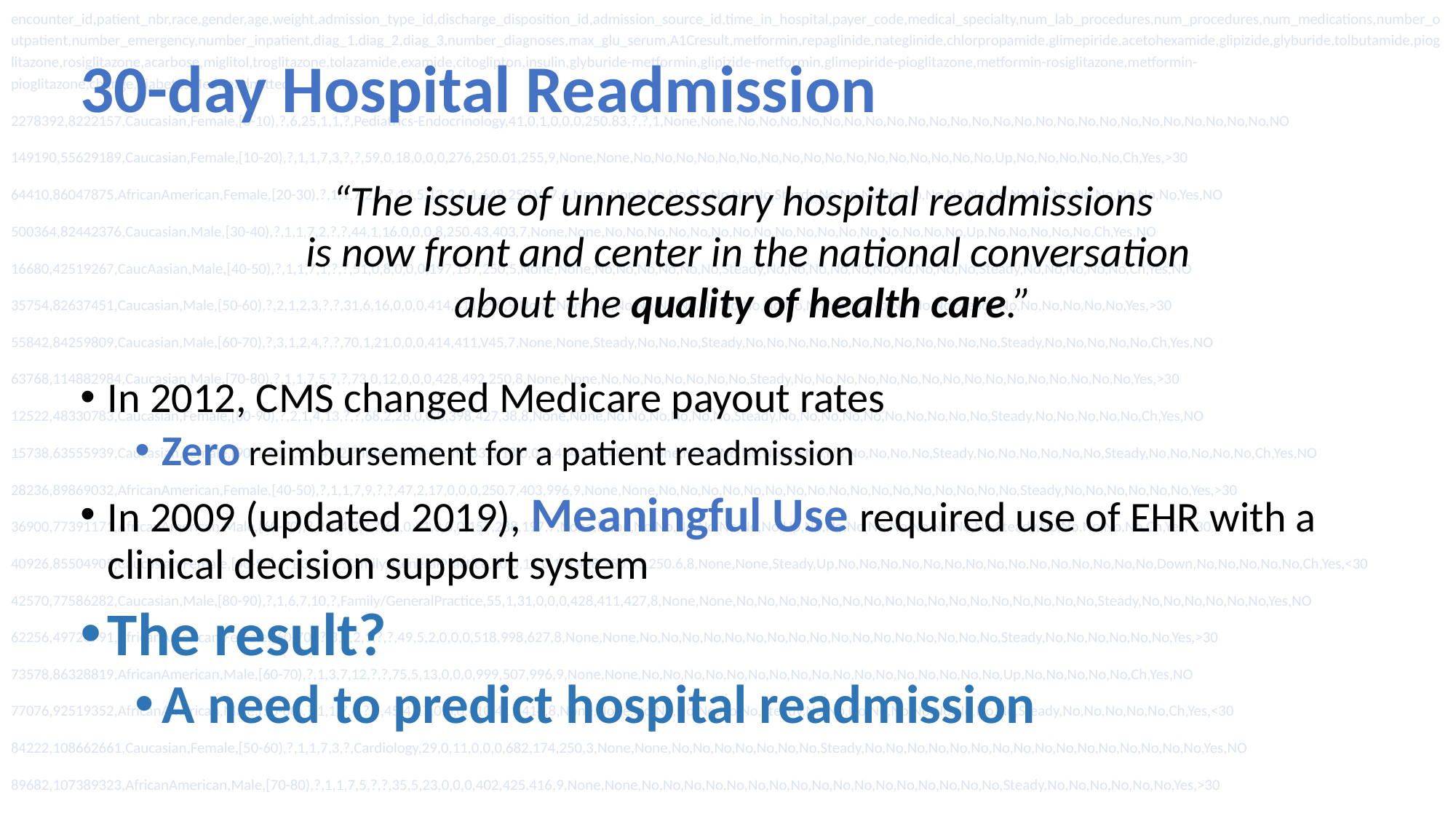

encounter_id,patient_nbr,race,gender,age,weight,admission_type_id,discharge_disposition_id,admission_source_id,time_in_hospital,payer_code,medical_specialty,num_lab_procedures,num_procedures,num_medications,number_outpatient,number_emergency,number_inpatient,diag_1,diag_2,diag_3,number_diagnoses,max_glu_serum,A1Cresult,metformin,repaglinide,nateglinide,chlorpropamide,glimepiride,acetohexamide,glipizide,glyburide,tolbutamide,pioglitazone,rosiglitazone,acarbose,miglitol,troglitazone,tolazamide,examide,citoglipton,insulin,glyburide-metformin,glipizide-metformin,glimepiride-pioglitazone,metformin-rosiglitazone,metformin-pioglitazone,change,diabetesMed,readmitted
2278392,8222157,Caucasian,Female,[0-10),?,6,25,1,1,?,Pediatrics-Endocrinology,41,0,1,0,0,0,250.83,?,?,1,None,None,No,No,No,No,No,No,No,No,No,No,No,No,No,No,No,No,No,No,No,No,No,No,No,No,No,NO
149190,55629189,Caucasian,Female,[10-20),?,1,1,7,3,?,?,59,0,18,0,0,0,276,250.01,255,9,None,None,No,No,No,No,No,No,No,No,No,No,No,No,No,No,No,No,No,Up,No,No,No,No,No,Ch,Yes,>30
64410,86047875,AfricanAmerican,Female,[20-30),?,1,1,7,2,?,?,11,5,13,2,0,1,648,250,V27,6,None,None,No,No,No,No,No,No,Steady,No,No,No,No,No,No,No,No,No,No,No,No,No,No,No,No,No,Yes,NO
500364,82442376,Caucasian,Male,[30-40),?,1,1,7,2,?,?,44,1,16,0,0,0,8,250.43,403,7,None,None,No,No,No,No,No,No,No,No,No,No,No,No,No,No,No,No,No,Up,No,No,No,No,No,Ch,Yes,NO
16680,42519267,CaucAasian,Male,[40-50),?,1,1,7,1,?,?,51,0,8,0,0,0,197,157,250,5,None,None,No,No,No,No,No,No,Steady,No,No,No,No,No,No,No,No,No,No,Steady,No,No,No,No,No,Ch,Yes,NO
35754,82637451,Caucasian,Male,[50-60),?,2,1,2,3,?,?,31,6,16,0,0,0,414,411,250,9,None,None,No,No,No,No,No,No,No,No,No,No,No,No,No,No,No,No,No,Steady,No,No,No,No,No,No,Yes,>30
55842,84259809,Caucasian,Male,[60-70),?,3,1,2,4,?,?,70,1,21,0,0,0,414,411,V45,7,None,None,Steady,No,No,No,Steady,No,No,No,No,No,No,No,No,No,No,No,No,Steady,No,No,No,No,No,Ch,Yes,NO
63768,114882984,Caucasian,Male,[70-80),?,1,1,7,5,?,?,73,0,12,0,0,0,428,492,250,8,None,None,No,No,No,No,No,No,No,Steady,No,No,No,No,No,No,No,No,No,No,No,No,No,No,No,No,Yes,>30
12522,48330783,Caucasian,Female,[80-90),?,2,1,4,13,?,?,68,2,28,0,0,0,398,427,38,8,None,None,No,No,No,No,No,No,Steady,No,No,No,No,No,No,No,No,No,No,Steady,No,No,No,No,No,Ch,Yes,NO
15738,63555939,Caucasian,Female,[90-100),?,3,3,4,12,?,InternalMedicine,33,3,18,0,0,0,434,198,486,8,None,None,No,No,No,No,No,No,No,No,No,No,Steady,No,No,No,No,No,No,Steady,No,No,No,No,No,Ch,Yes,NO
28236,89869032,AfricanAmerican,Female,[40-50),?,1,1,7,9,?,?,47,2,17,0,0,0,250.7,403,996,9,None,None,No,No,No,No,No,No,No,No,No,No,No,No,No,No,No,No,No,Steady,No,No,No,No,No,No,Yes,>30
36900,77391171,AfricanAmerican,Male,[60-70),?,2,1,4,7,?,?,62,0,11,0,0,0,157,288,197,7,None,None,No,No,No,No,No,No,No,Up,No,No,No,No,No,No,No,No,No,Steady,No,No,No,No,No,Ch,Yes,<30
40926,85504905,Caucasian,Female,[40-50),?,1,3,7,7,?,Family/GeneralPractice,60,0,15,0,1,0,428,250.43,250.6,8,None,None,Steady,Up,No,No,No,No,No,No,No,No,No,No,No,No,No,No,No,Down,No,No,No,No,No,Ch,Yes,<30
42570,77586282,Caucasian,Male,[80-90),?,1,6,7,10,?,Family/GeneralPractice,55,1,31,0,0,0,428,411,427,8,None,None,No,No,No,No,No,No,No,No,No,No,No,No,No,No,No,No,No,Steady,No,No,No,No,No,No,Yes,NO
62256,49726791,AfricanAmerican,Female,[60-70),?,3,1,2,1,?,?,49,5,2,0,0,0,518,998,627,8,None,None,No,No,No,No,No,No,No,No,No,No,No,No,No,No,No,No,No,Steady,No,No,No,No,No,No,Yes,>30
73578,86328819,AfricanAmerican,Male,[60-70),?,1,3,7,12,?,?,75,5,13,0,0,0,999,507,996,9,None,None,No,No,No,No,No,No,No,No,No,No,No,No,No,No,No,No,No,Up,No,No,No,No,No,Ch,Yes,NO
77076,92519352,AfricanAmerican,Male,[50-60),?,1,1,7,4,?,?,45,4,17,0,0,0,410,411,414,8,None,None,No,No,No,No,No,No,Steady,No,No,No,No,No,No,No,No,No,No,Steady,No,No,No,No,No,Ch,Yes,<30
84222,108662661,Caucasian,Female,[50-60),?,1,1,7,3,?,Cardiology,29,0,11,0,0,0,682,174,250,3,None,None,No,No,No,No,No,No,No,Steady,No,No,No,No,No,No,No,No,No,No,No,No,No,No,No,No,Yes,NO
89682,107389323,AfricanAmerican,Male,[70-80),?,1,1,7,5,?,?,35,5,23,0,0,0,402,425,416,9,None,None,No,No,No,No,No,No,No,No,No,No,No,No,No,No,No,No,No,Steady,No,No,No,No,No,No,Yes,>30
30-day Hospital Readmission
“The issue of unnecessary hospital readmissions
is now front and center in the national conversation about the quality of health care.”
In 2012, CMS changed Medicare payout rates
Zero reimbursement for a patient readmission
In 2009 (updated 2019), Meaningful Use required use of EHR with a clinical decision support system
The result?
A need to predict hospital readmission